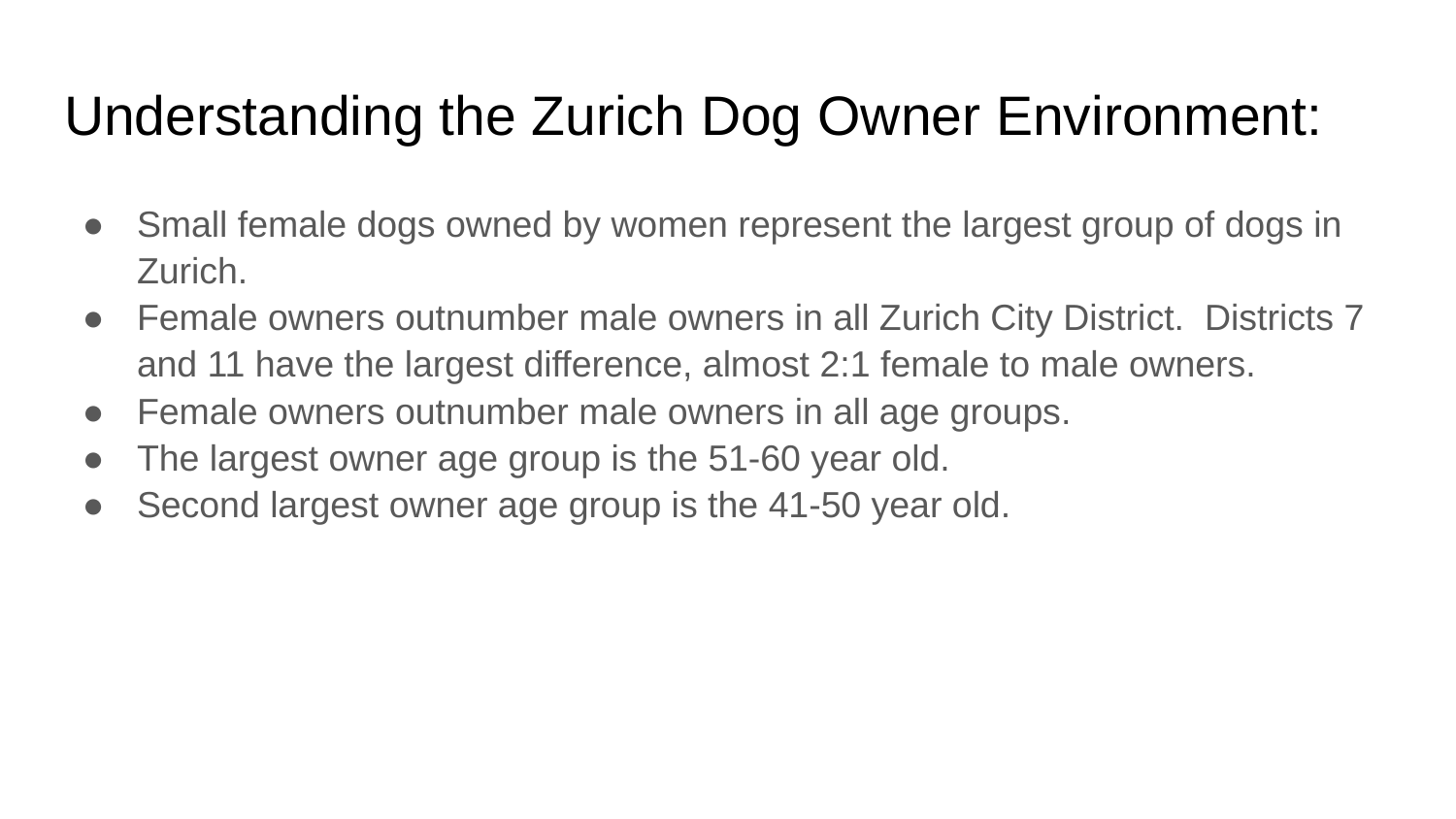

# Understanding the Zurich Dog Owner Environment:
Small female dogs owned by women represent the largest group of dogs in Zurich.
Female owners outnumber male owners in all Zurich City District.  Districts 7 and 11 have the largest difference, almost 2:1 female to male owners.
Female owners outnumber male owners in all age groups.
The largest owner age group is the 51-60 year old.
Second largest owner age group is the 41-50 year old.